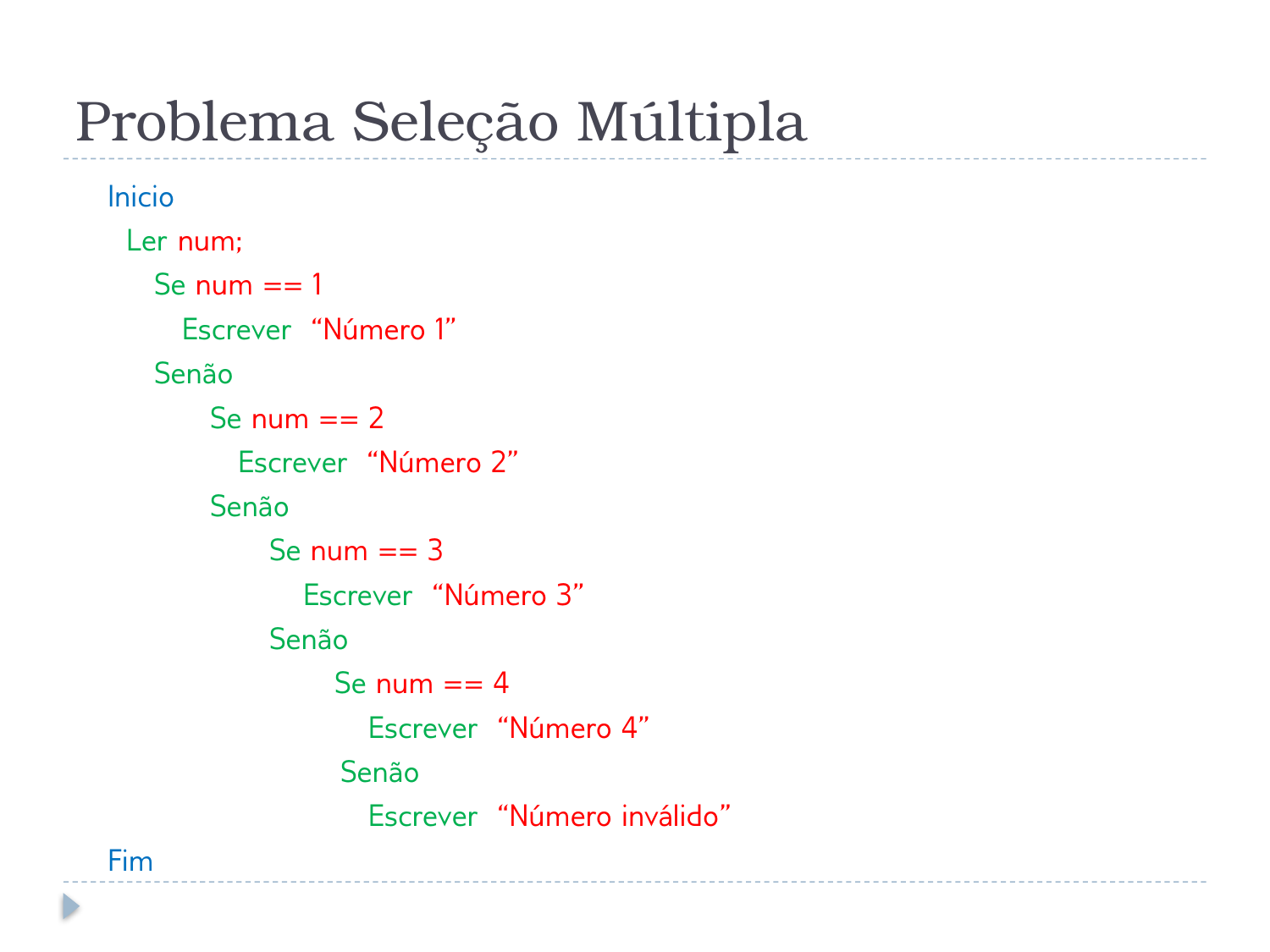

# Problema Seleção Múltipla
Inicio
  Ler num;
     Se num == 1
        Escrever  “Número 1”
     Senão
           Se num == 2
              Escrever  “Número 2”
           Senão
	           Se num == 3
                     Escrever  “Número 3”
	           Senão
	                  Se num == 4
                            Escrever  “Número 4”
                         Senão
                            Escrever  “Número inválido”
Fim